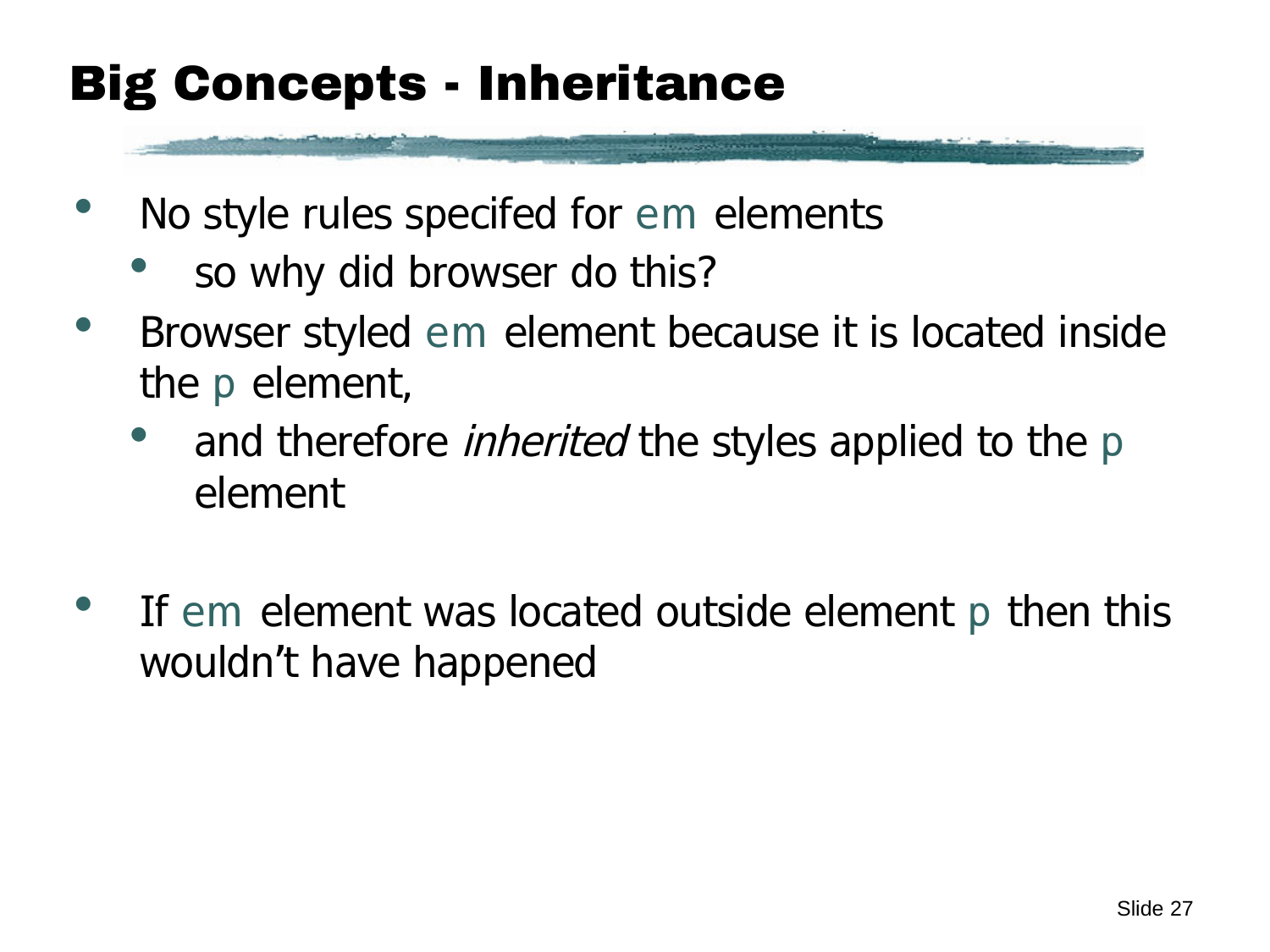

# Big Concepts - Inheritance
No style rules specifed for em elements
so why did browser do this?
Browser styled em element because it is located inside the p element,
and therefore inherited the styles applied to the p element

If em element was located outside element p then this wouldn’t have happened
Slide 27